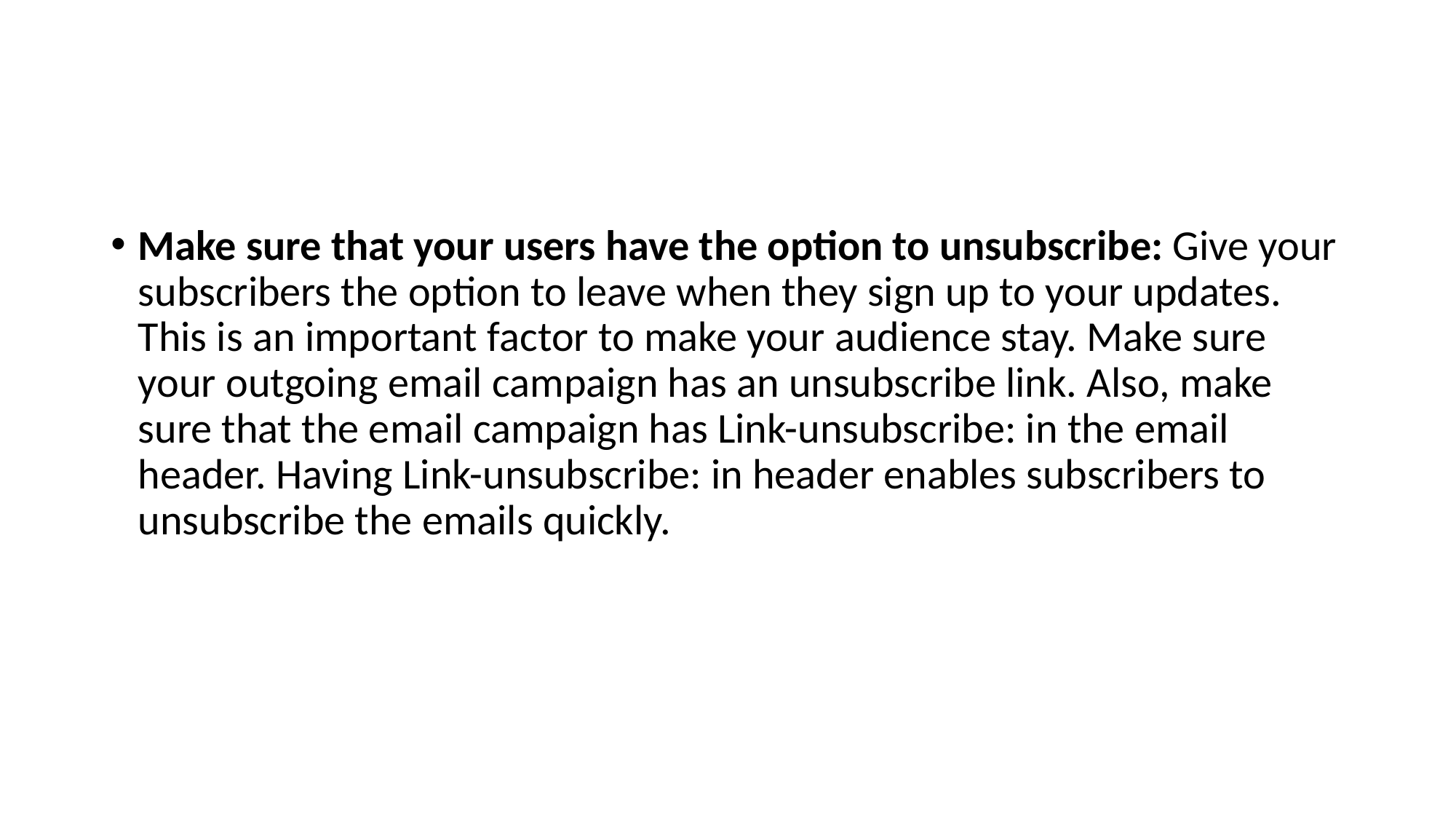

#
Make sure that your users have the option to unsubscribe: Give your subscribers the option to leave when they sign up to your updates. This is an important factor to make your audience stay. Make sure your outgoing email campaign has an unsubscribe link. Also, make sure that the email campaign has Link-unsubscribe: in the email header. Having Link-unsubscribe: in header enables subscribers to unsubscribe the emails quickly.